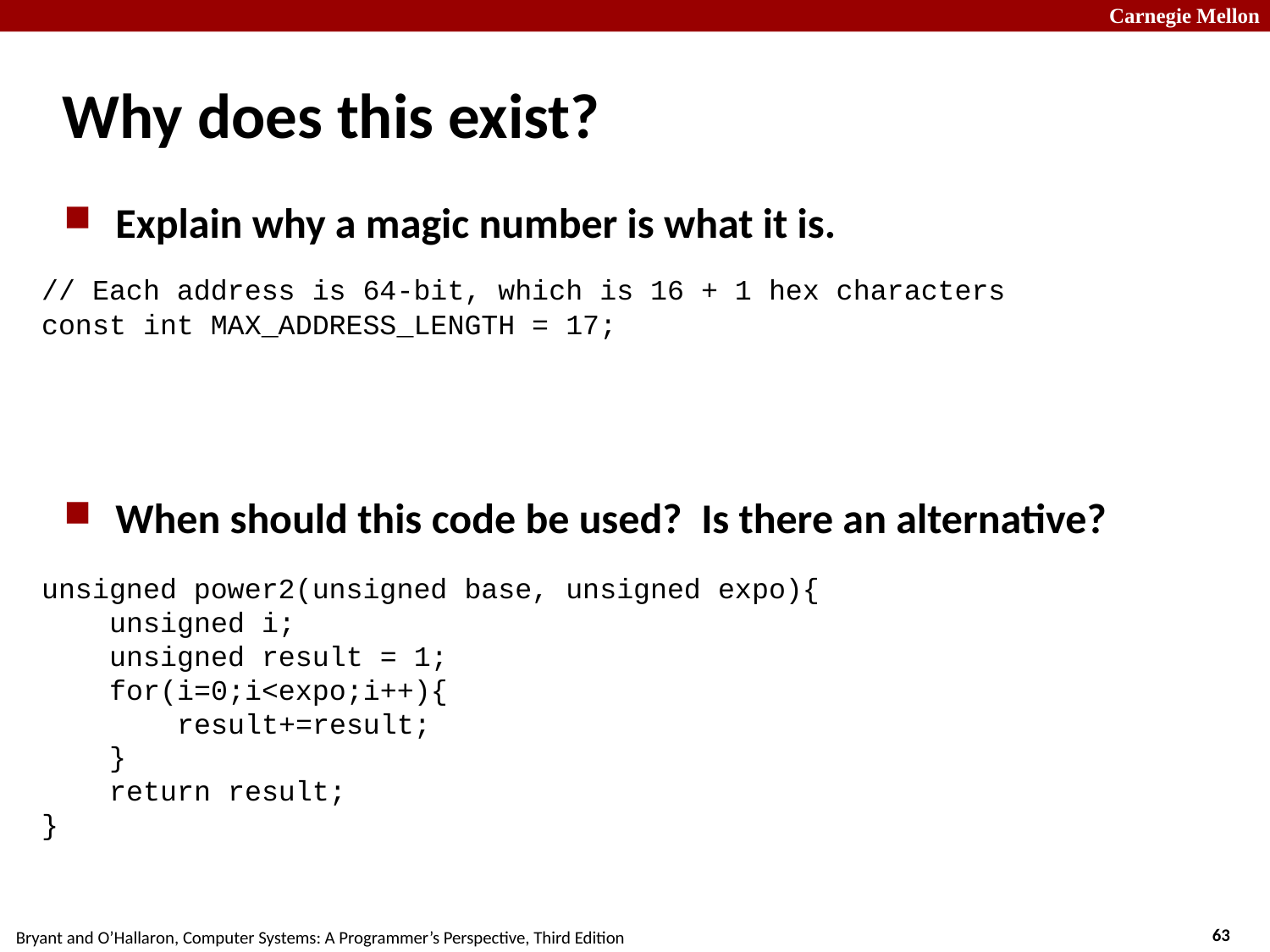

# Why does this exist?
Explain why a magic number is what it is.

When should this code be used?  Is there an alternative?
// Each address is 64-bit, which is 16 + 1 hex characters
const int MAX_ADDRESS_LENGTH = 17;
unsigned power2(unsigned base, unsigned expo){
    unsigned i;
    unsigned result = 1;
    for(i=0;i<expo;i++){
        result+=result;
    }
    return result;
}